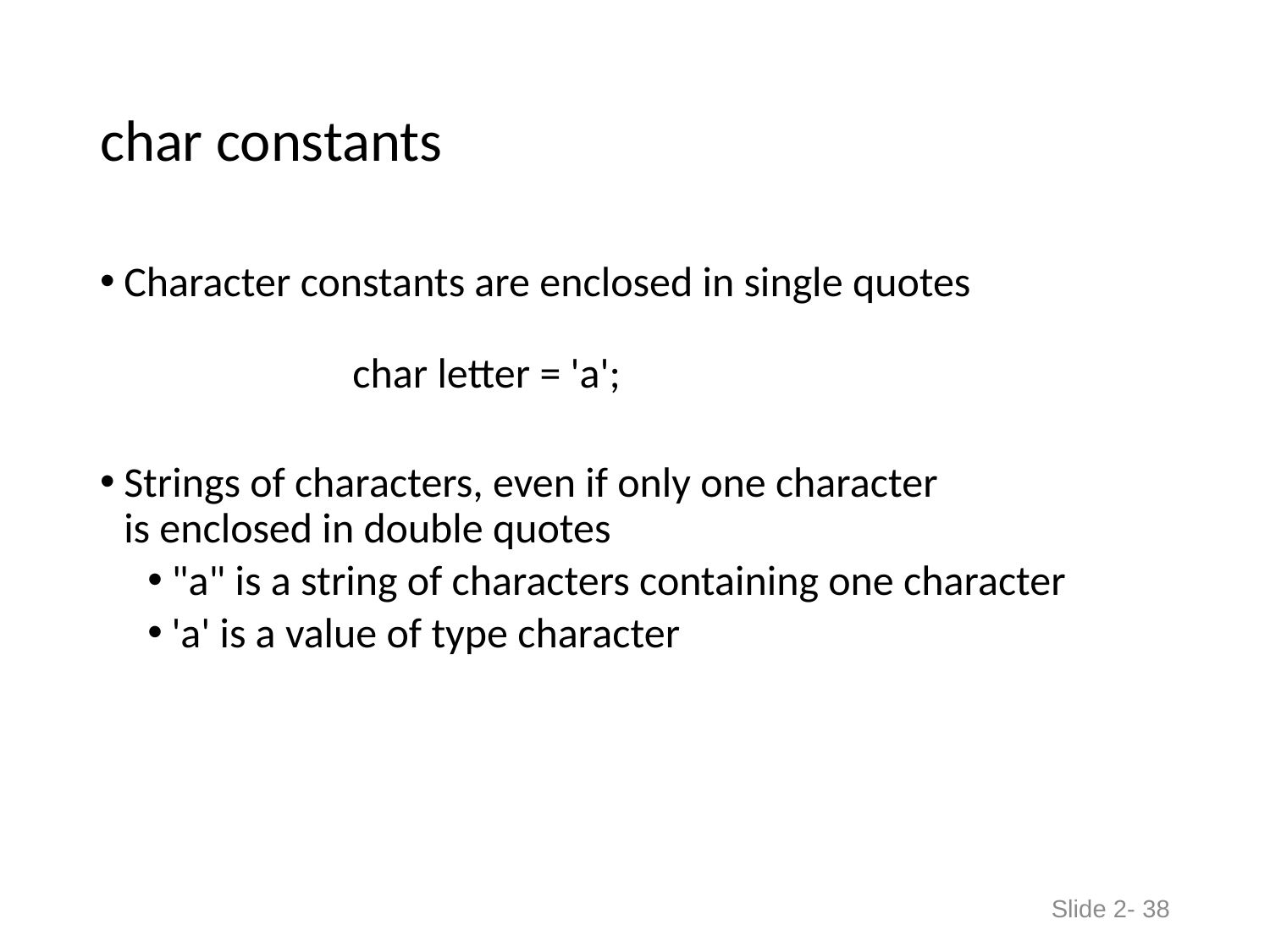

# char constants
Character constants are enclosed in single quotes
                        char letter = 'a';
Strings of characters, even if only one character
is enclosed in double quotes
"a" is a string of characters containing one character
'a' is a value of type character
Slide 2- 38